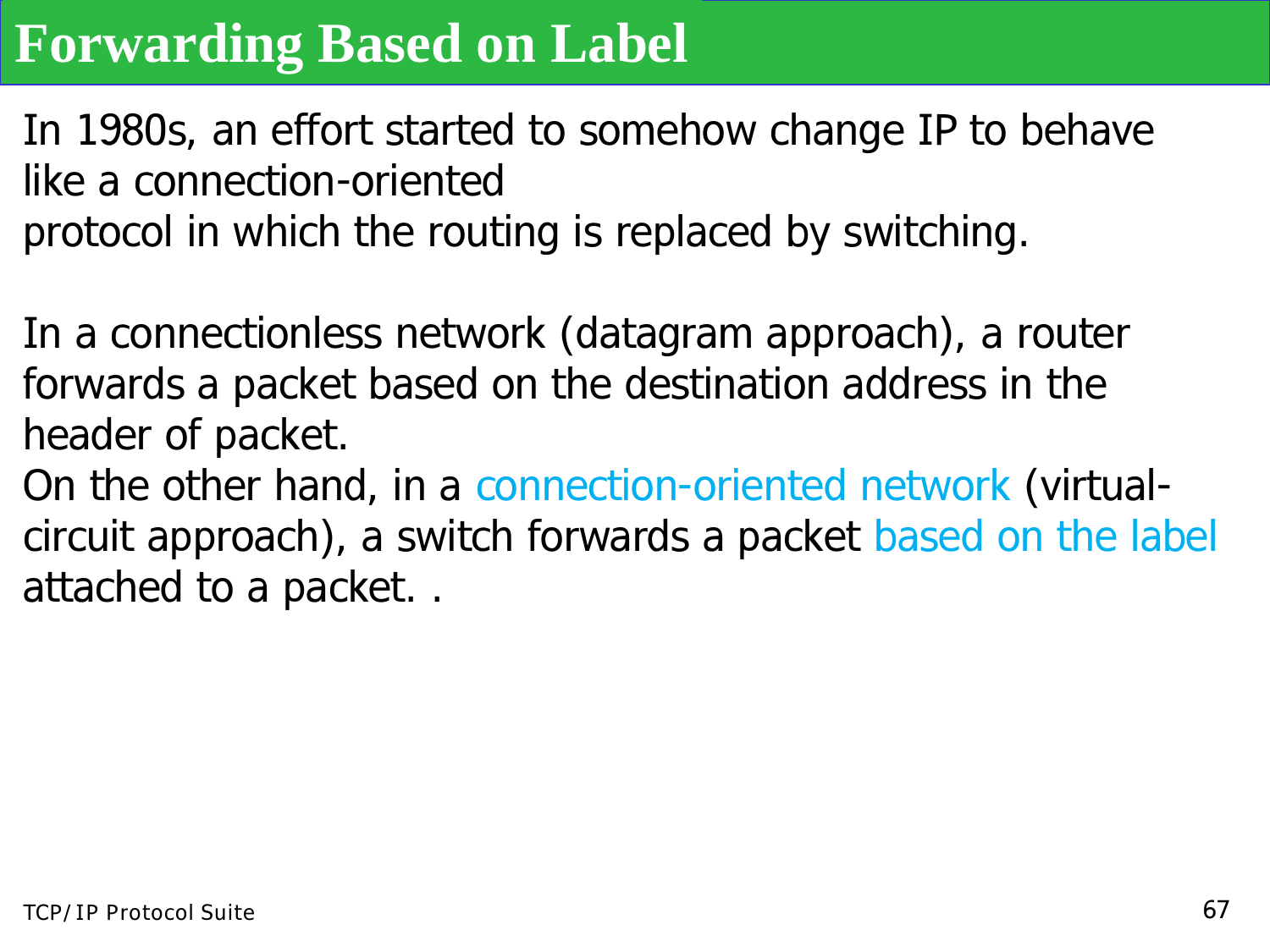

Forwarding Based on Label
In 1980s, an effort started to somehow change IP to behave like a connection-oriented
protocol in which the routing is replaced by switching.

In a connectionless network (datagram approach), a router forwards a packet based on the destination address in the header of packet.
On the other hand, in a connection-oriented network (virtual-circuit approach), a switch forwards a packet based on the label attached to a packet. .
67
TCP/IP Protocol Suite